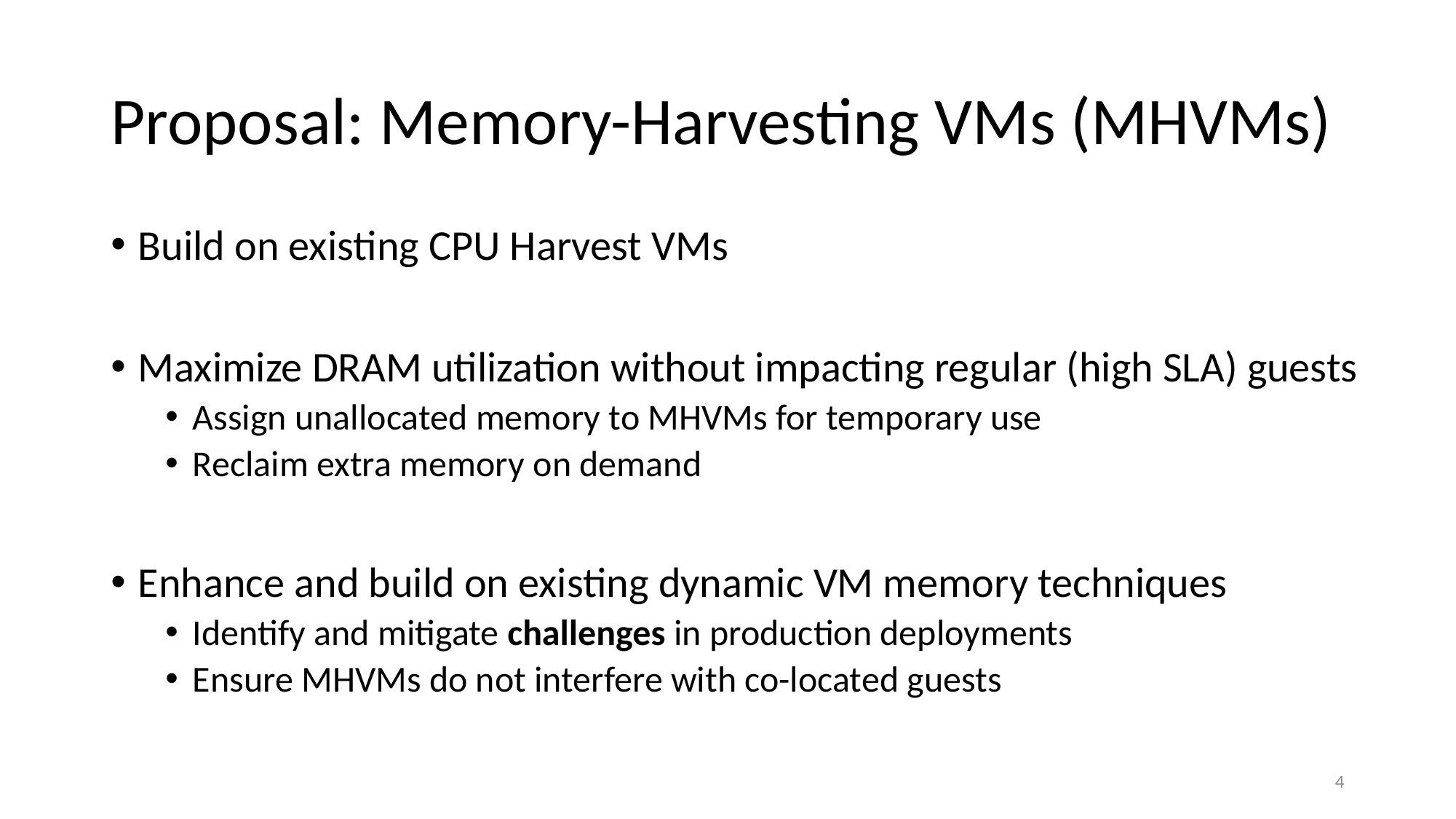

# Proposal: Memory-Harvesting VMs (MHVMs)
Build on existing CPU Harvest VMs

Maximize DRAM utilization without impacting regular (high SLA) guests
Assign unallocated memory to MHVMs for temporary use
Reclaim extra memory on demand

Enhance and build on existing dynamic VM memory techniques
Identify and mitigate challenges in production deployments
Ensure MHVMs do not interfere with co-located guests
4